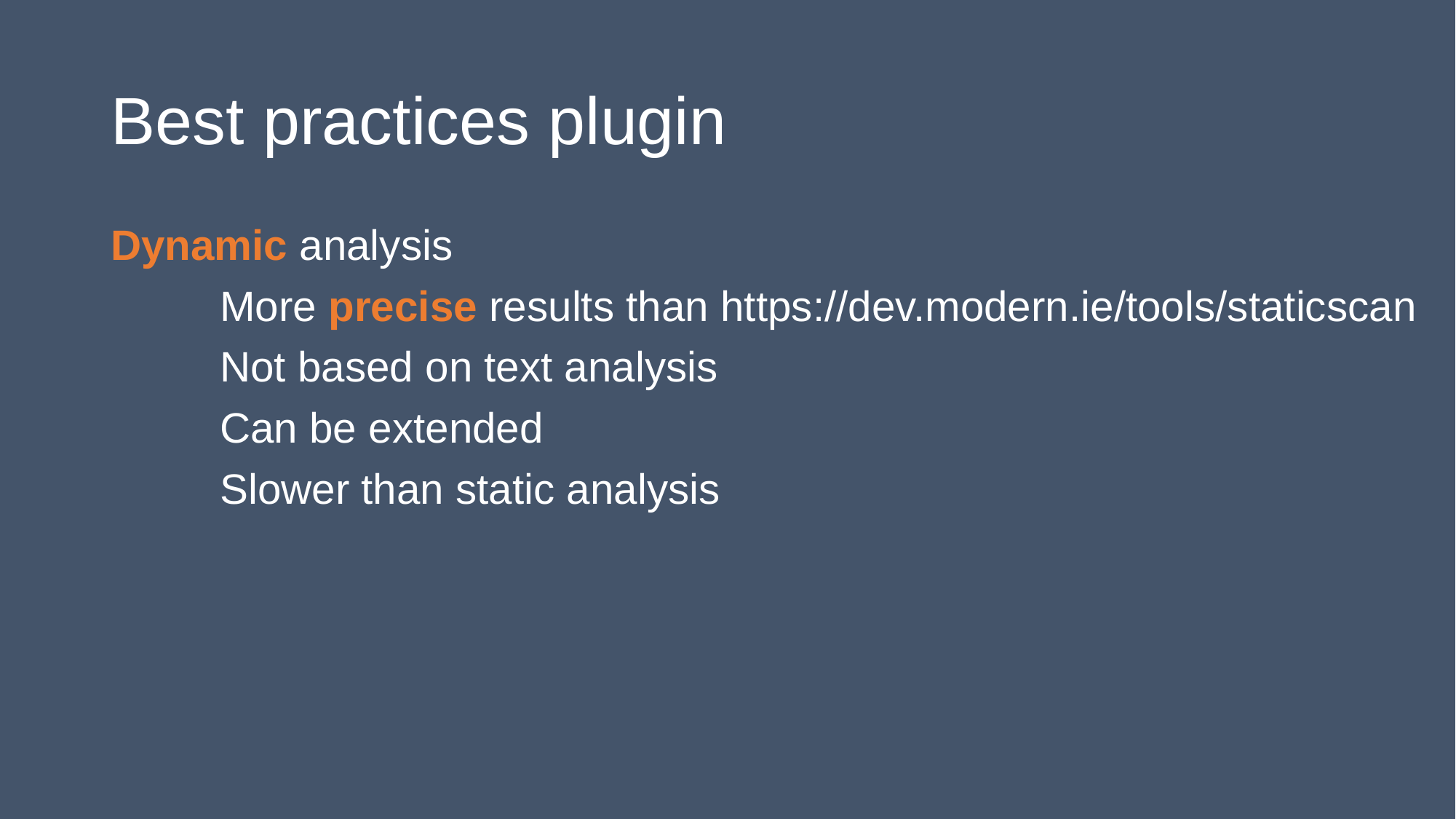

# Best practices plugin
Dynamic analysis
	More precise results than https://dev.modern.ie/tools/staticscan
	Not based on text analysis
	Can be extended
	Slower than static analysis